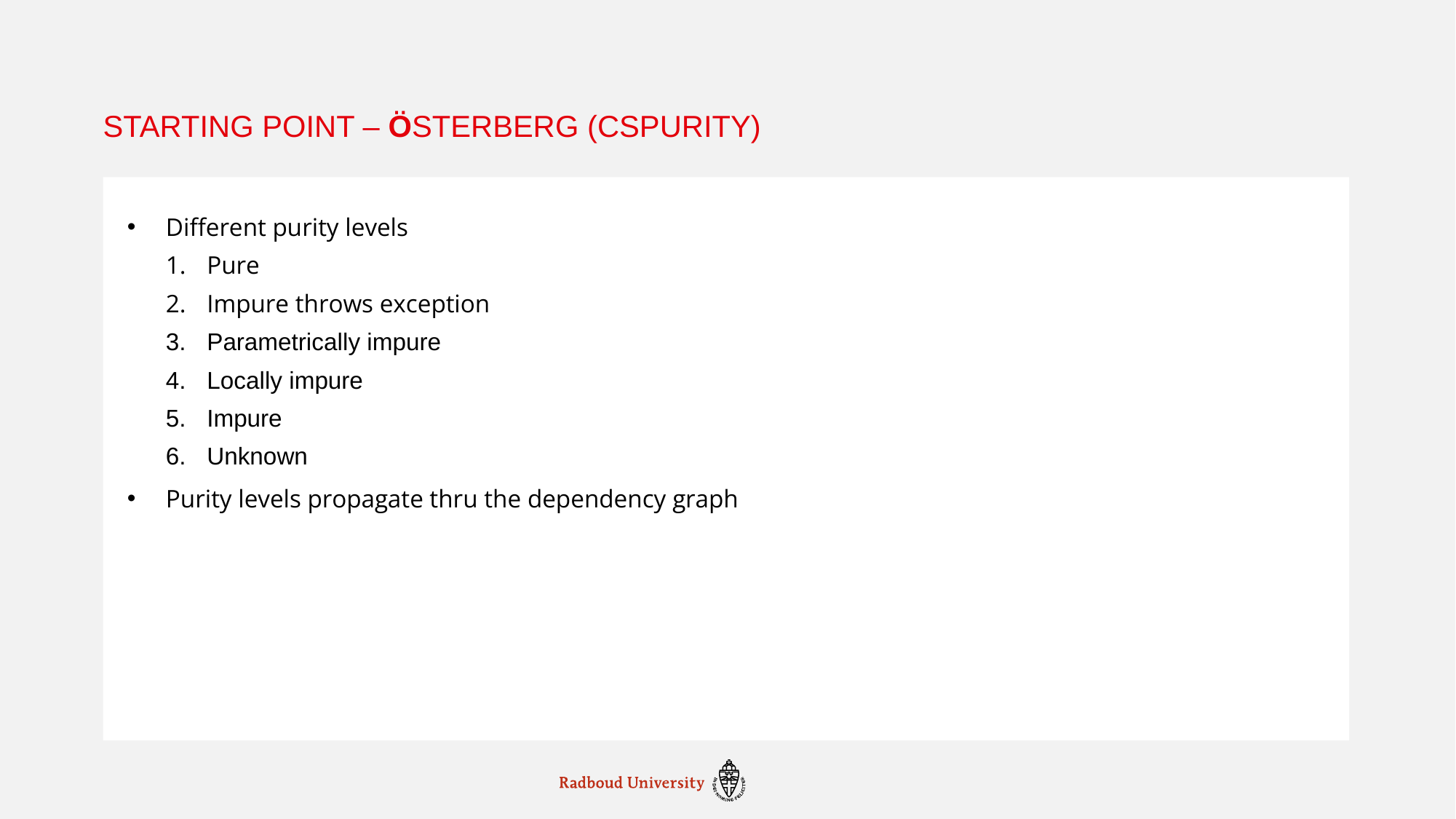

# Starting point – Österberg (Cspurity)
Different purity levels
Pure
Impure throws exception
Parametrically impure
Locally impure
Impure
Unknown
Purity levels propagate thru the dependency graph